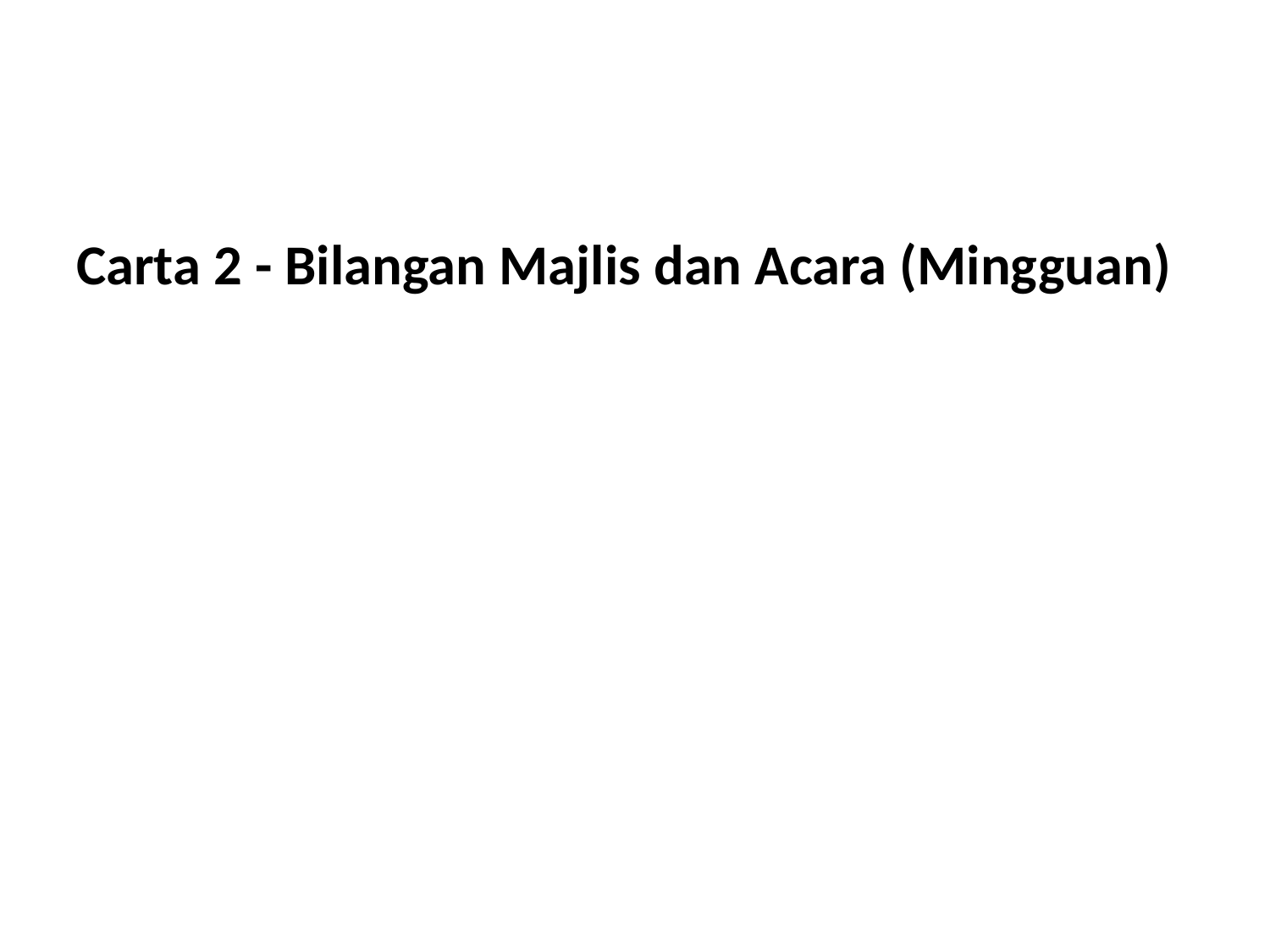

Carta 2 - Bilangan Majlis dan Acara (Mingguan)